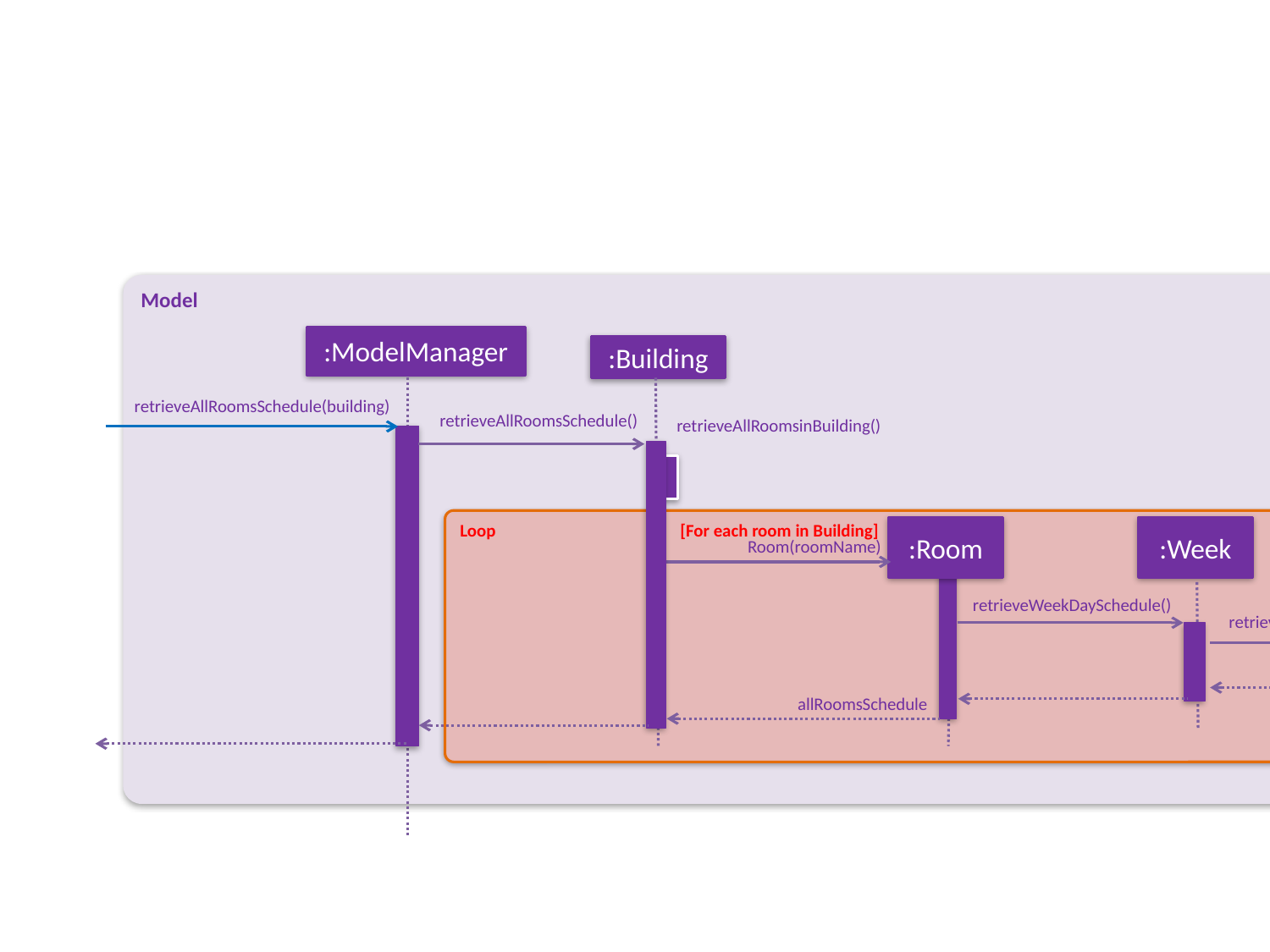

Model
:ModelManager
:Building
retrieveAllRoomsSchedule(building)
retrieveAllRoomsSchedule()
retrieveAllRoomsinBuilding()

Loop                                              [For each room in Building]
:WeekDay
:Week
:Room
Room(roomName)

retrieveWeekDaySchedule()
retrieveWeekDaySchedule()

weekDaySchedule
allRoomsSchedule